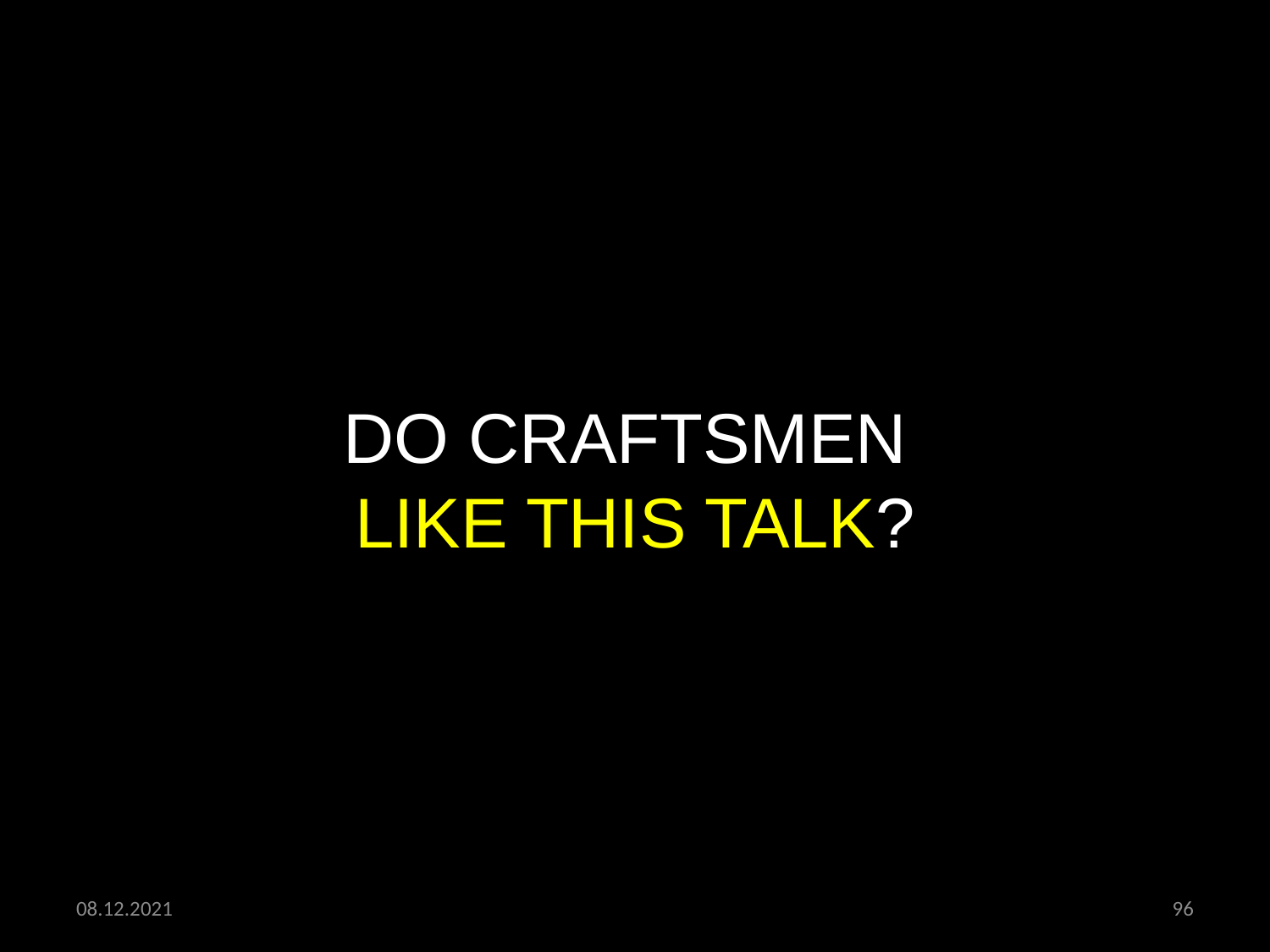

DO CRAFTSMEN
LIKE THIS TALK?
08.12.2021
96